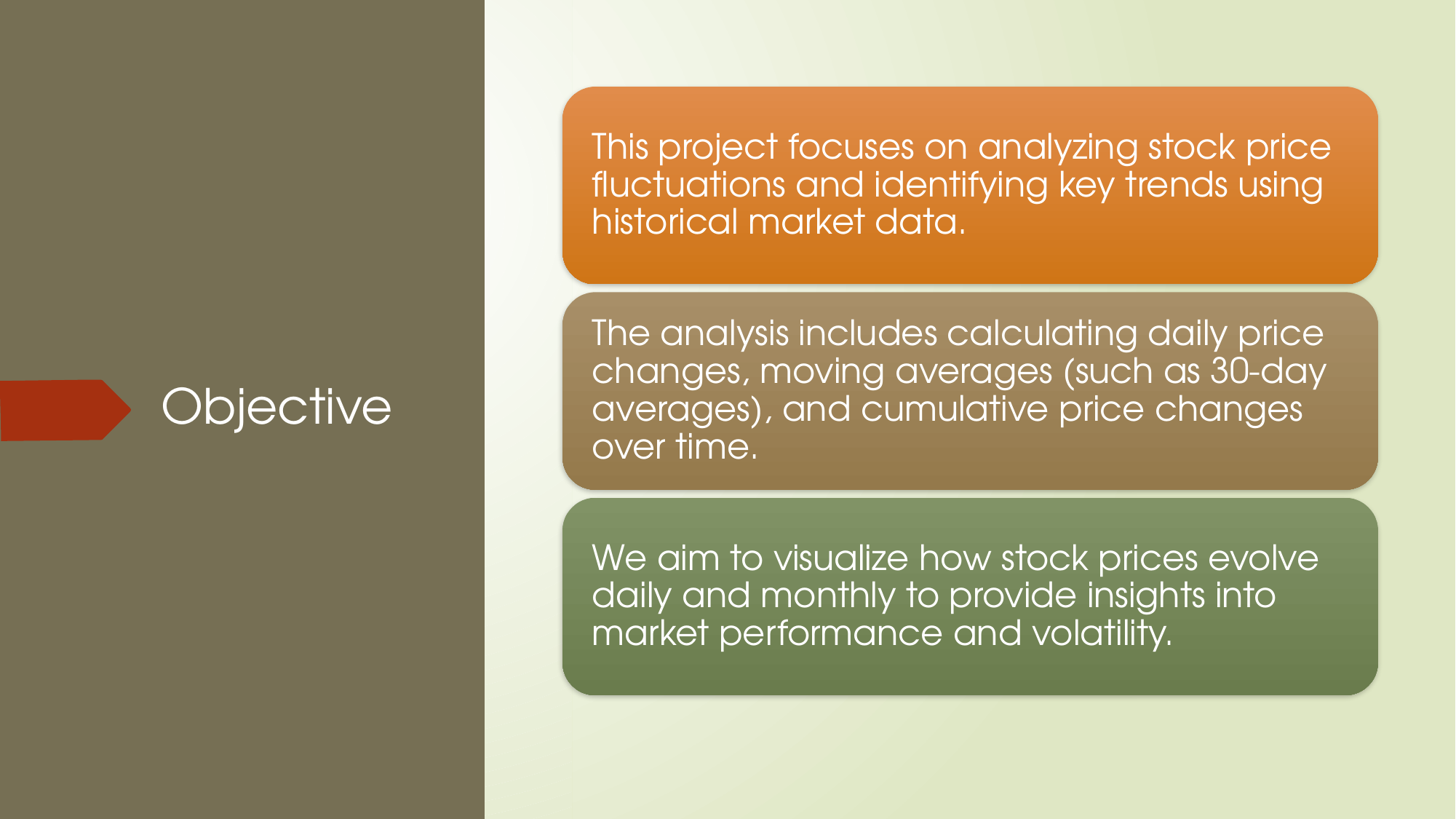

This project focuses on analyzing stock price fluctuations and identifying key trends using historical market data.
The analysis includes calculating daily price changes, moving averages (such as 30-day averages), and cumulative price changes over time.
We aim to visualize how stock prices evolve daily and monthly to provide insights into market performance and volatility.
# Objective